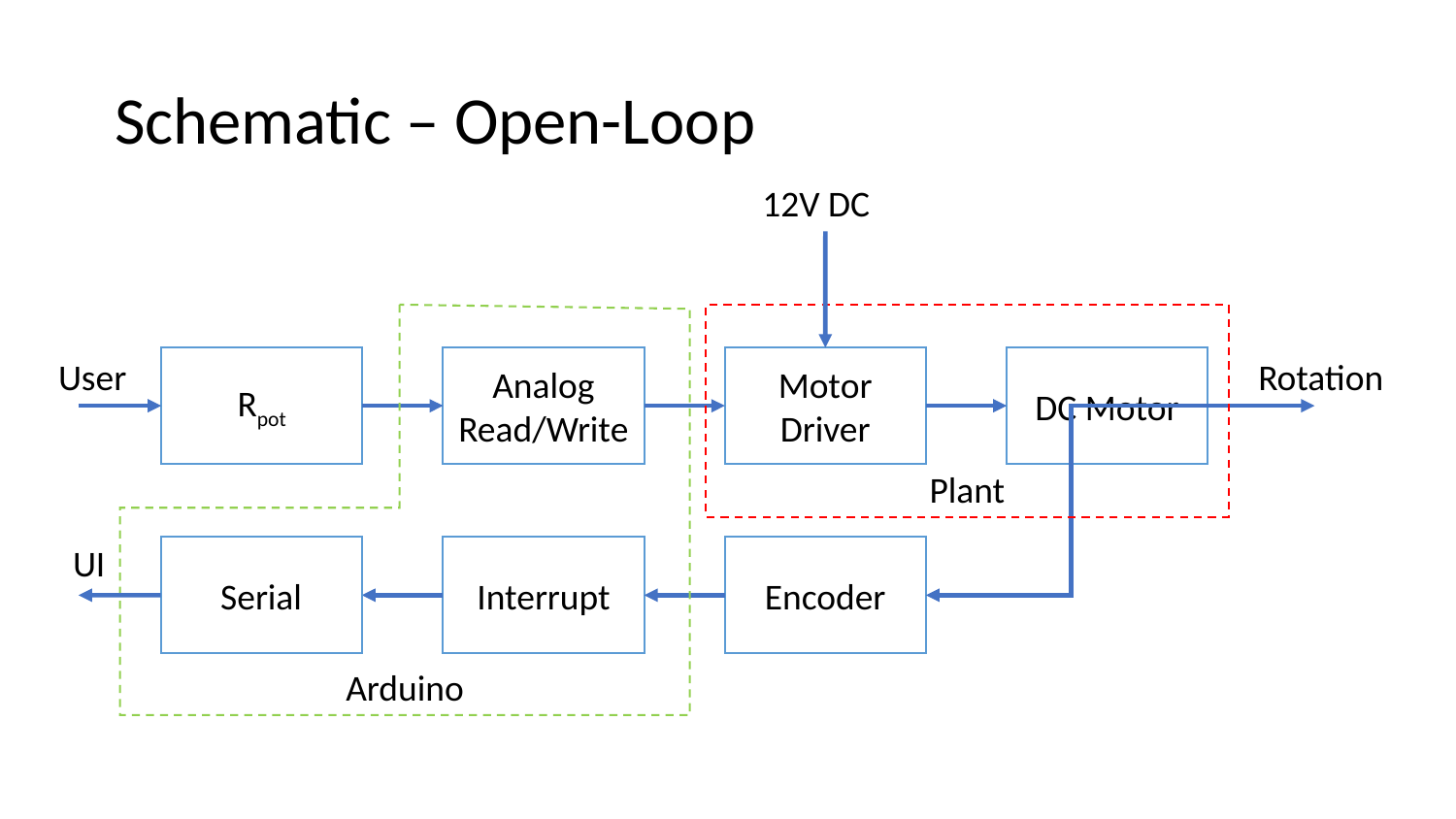

# Schematic – Open-Loop
12V DC
Arduino
Plant
User
Rotation
Rpot
Analog Read/Write
Motor Driver
DC Motor
UI
Serial
Interrupt
Encoder